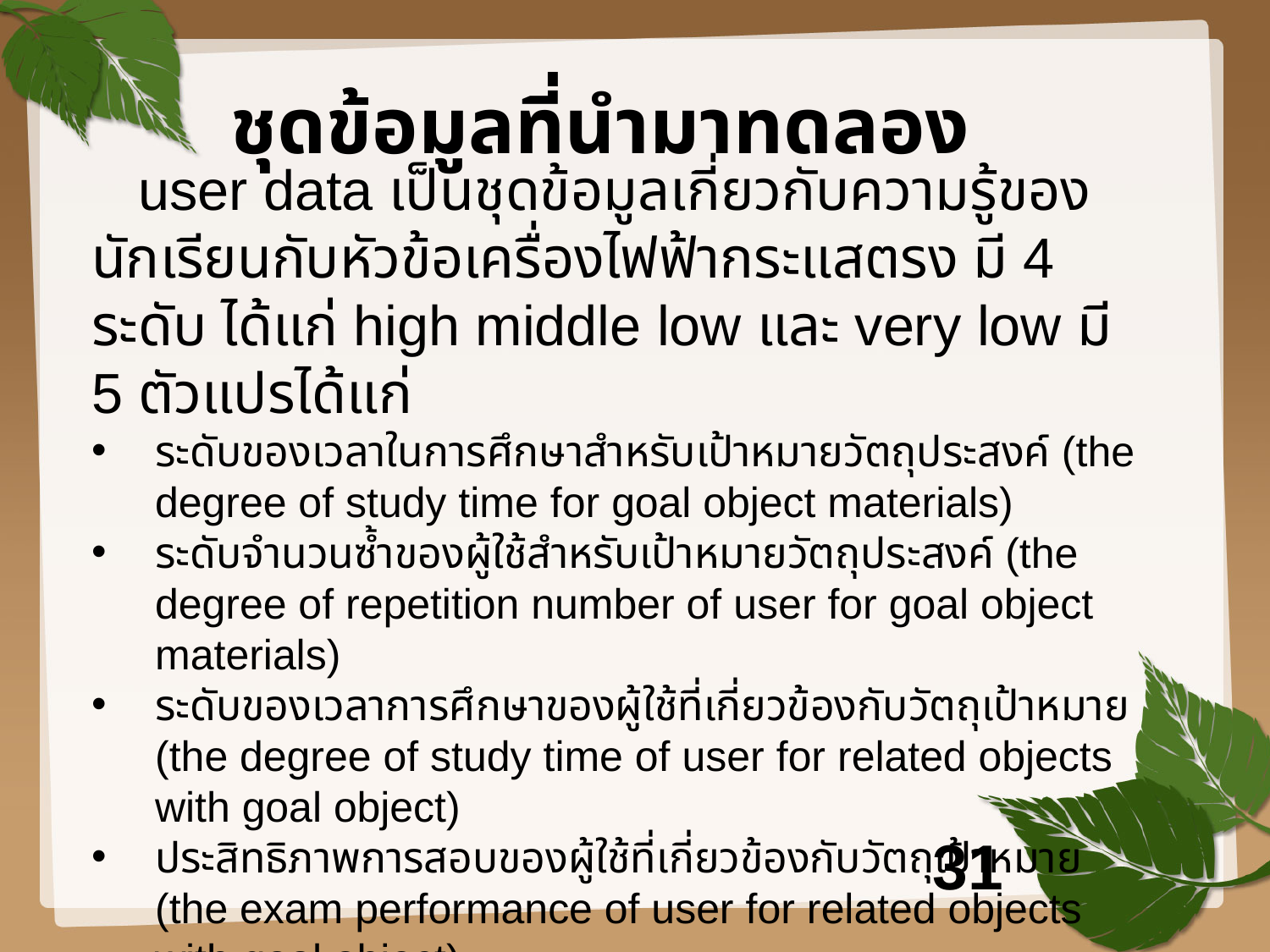

# ชุดข้อมูลที่นำมาทดลอง
   user data เป็นชุดข้อมูลเกี่ยวกับความรู้ของนักเรียนกับหัวข้อเครื่องไฟฟ้ากระแสตรง มี 4 ระดับ ได้แก่ high middle low และ very low มี 5 ตัวแปรได้แก่
ระดับของเวลาในการศึกษาสำหรับเป้าหมายวัตถุประสงค์ (the degree of study time for goal object materials)
ระดับจำนวนซ้ำของผู้ใช้สำหรับเป้าหมายวัตถุประสงค์ (the degree of repetition number of user for goal object materials)
ระดับของเวลาการศึกษาของผู้ใช้ที่เกี่ยวข้องกับวัตถุเป้าหมาย (the degree of study time of user for related objects with goal object)
ประสิทธิภาพการสอบของผู้ใช้ที่เกี่ยวข้องกับวัตถุเป้าหมาย (the exam performance of user for related objects with goal object)
ประสิทธิภาพการสอบของผู้ใช้สำหรับเป้าหมายวัตถุประสงค์ (The exam performance of user for goal objects)

31